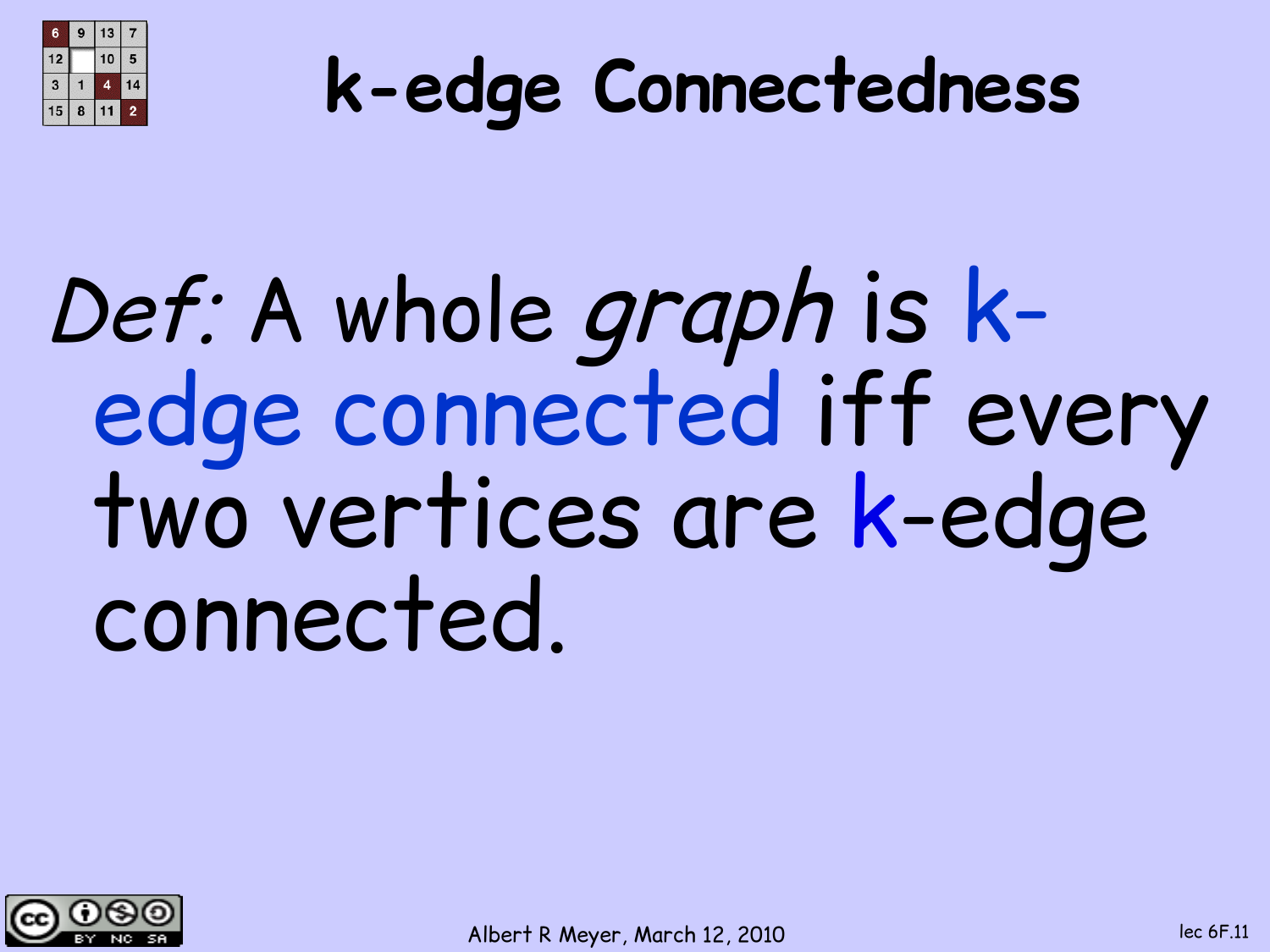

k-edge Connectedness
Def: A whole graph is k-edge connected iff every two vertices are k-edge connected.
lec 6F.11